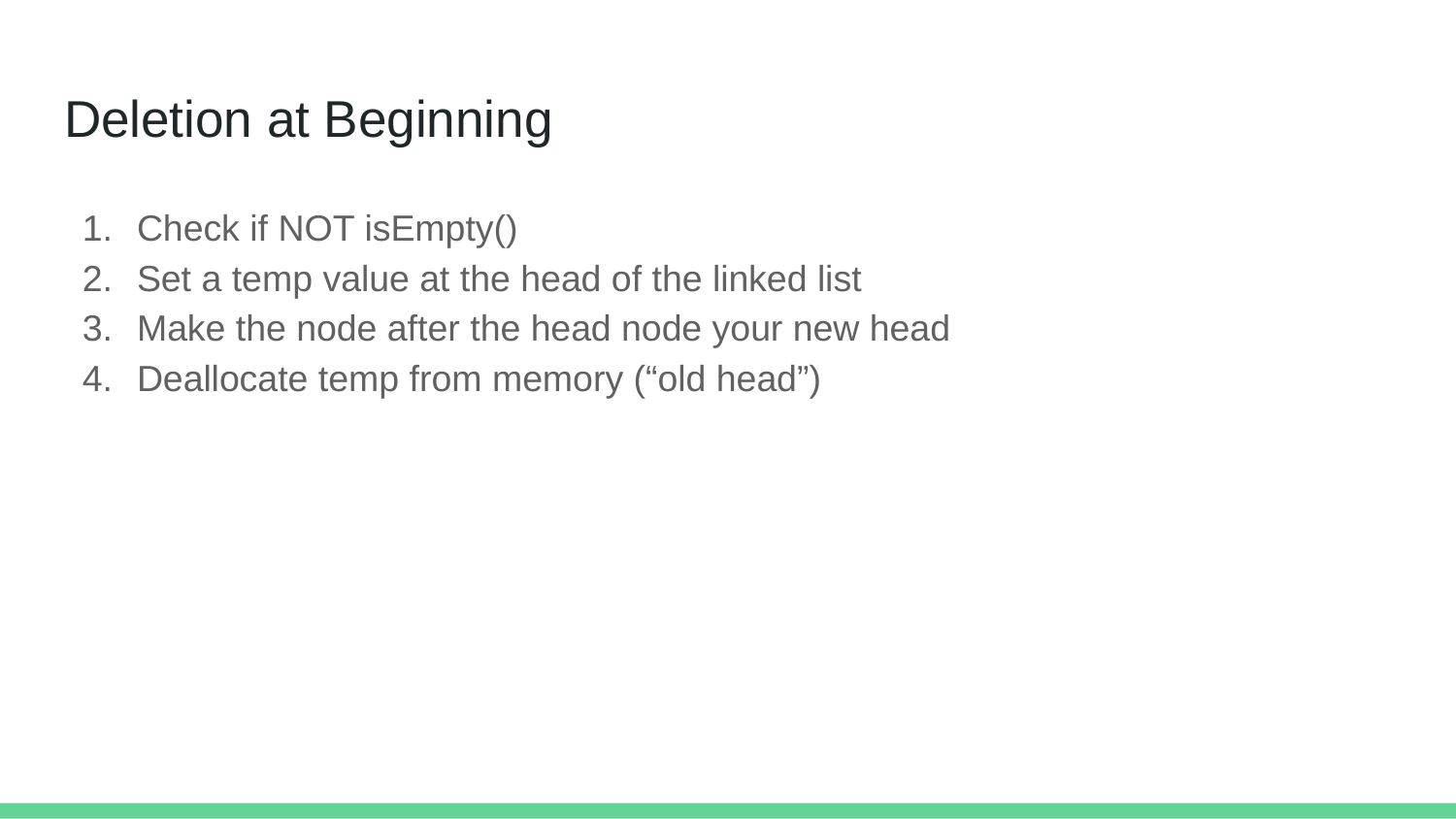

# Deletion at Beginning
Check if NOT isEmpty()
Set a temp value at the head of the linked list
Make the node after the head node your new head
Deallocate temp from memory (“old head”)